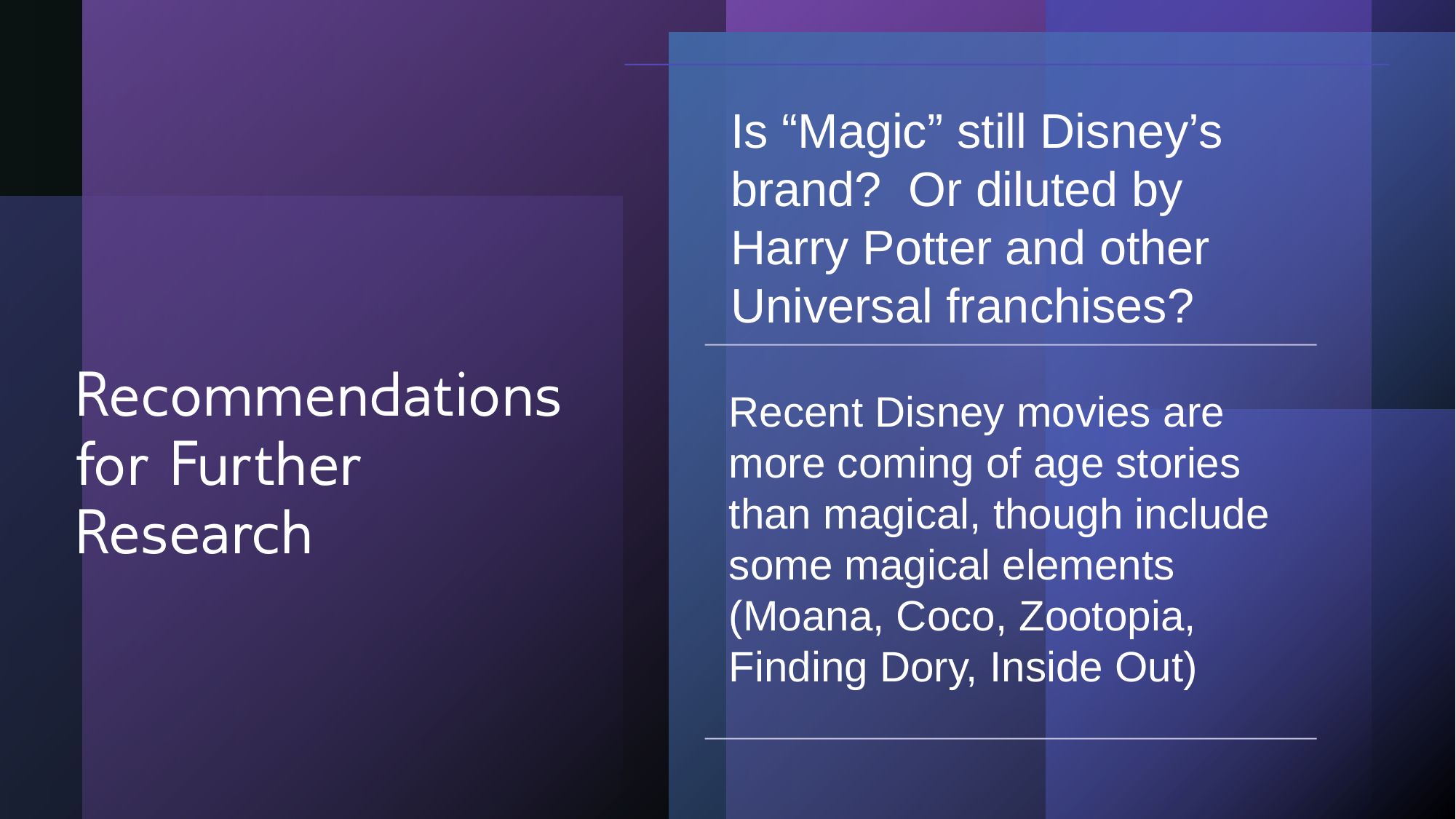

# Recommendations for Further Research

Is “Magic” still Disney’s brand?  Or diluted by Harry Potter and other Universal franchises?
Recent Disney movies are more coming of age stories than magical, though include some magical elements (Moana, Coco, Zootopia, Finding Dory, Inside Out)